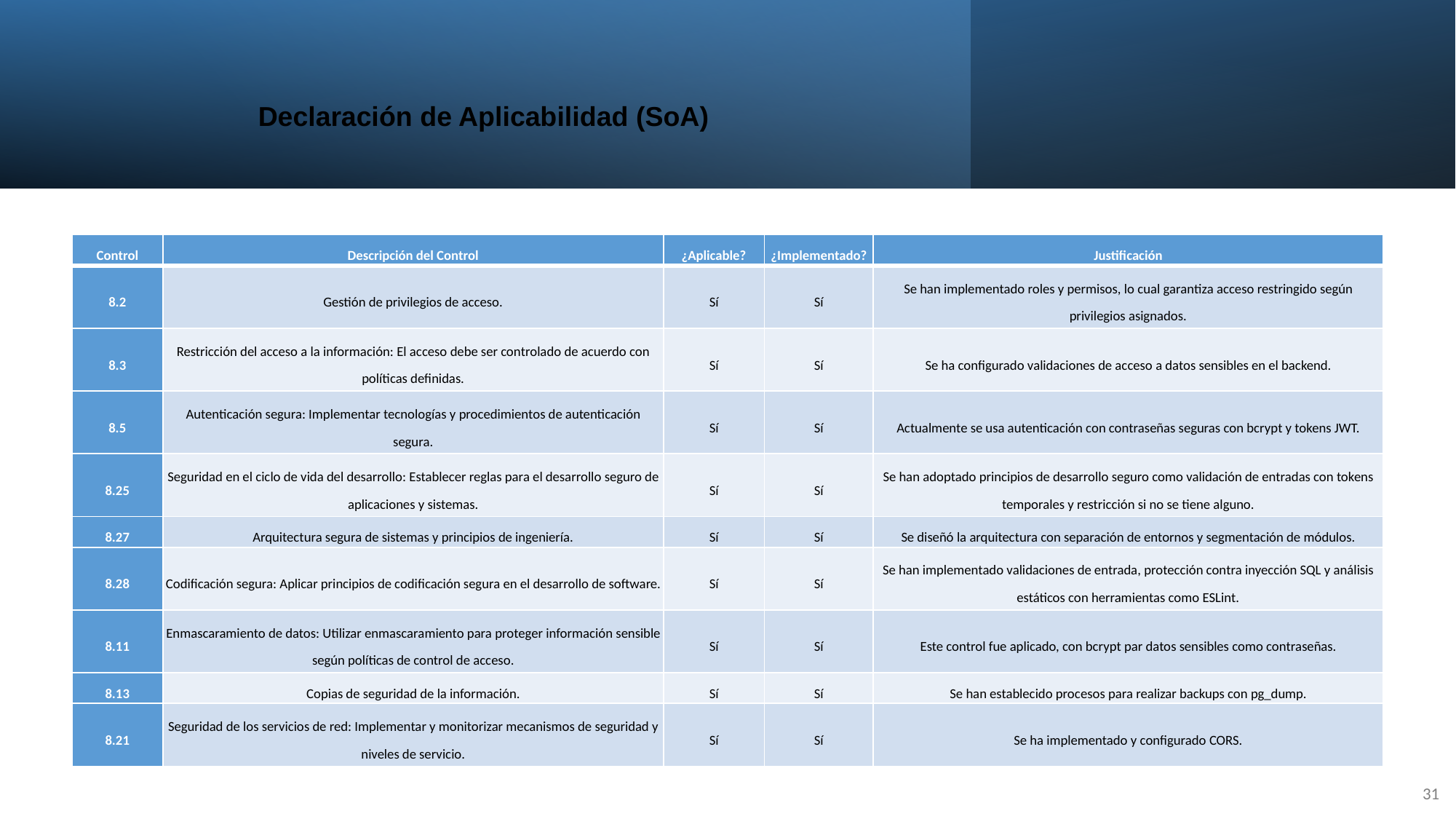

# Declaración de Aplicabilidad (SoA)
| Control | Descripción del Control | ¿Aplicable? | ¿Implementado? | Justificación |
| --- | --- | --- | --- | --- |
| 8.2 | Gestión de privilegios de acceso. | Sí | Sí | Se han implementado roles y permisos, lo cual garantiza acceso restringido según privilegios asignados. |
| 8.3 | Restricción del acceso a la información: El acceso debe ser controlado de acuerdo con políticas definidas. | Sí | Sí | Se ha configurado validaciones de acceso a datos sensibles en el backend. |
| 8.5 | Autenticación segura: Implementar tecnologías y procedimientos de autenticación segura. | Sí | Sí | Actualmente se usa autenticación con contraseñas seguras con bcrypt y tokens JWT. |
| 8.25 | Seguridad en el ciclo de vida del desarrollo: Establecer reglas para el desarrollo seguro de aplicaciones y sistemas. | Sí | Sí | Se han adoptado principios de desarrollo seguro como validación de entradas con tokens temporales y restricción si no se tiene alguno. |
| 8.27 | Arquitectura segura de sistemas y principios de ingeniería. | Sí | Sí | Se diseñó la arquitectura con separación de entornos y segmentación de módulos. |
| 8.28 | Codificación segura: Aplicar principios de codificación segura en el desarrollo de software. | Sí | Sí | Se han implementado validaciones de entrada, protección contra inyección SQL y análisis estáticos con herramientas como ESLint. |
| 8.11 | Enmascaramiento de datos: Utilizar enmascaramiento para proteger información sensible según políticas de control de acceso. | Sí | Sí | Este control fue aplicado, con bcrypt par datos sensibles como contraseñas. |
| 8.13 | Copias de seguridad de la información. | Sí | Sí | Se han establecido procesos para realizar backups con pg\_dump. |
| 8.21 | Seguridad de los servicios de red: Implementar y monitorizar mecanismos de seguridad y niveles de servicio. | Sí | Sí | Se ha implementado y configurado CORS. |
31